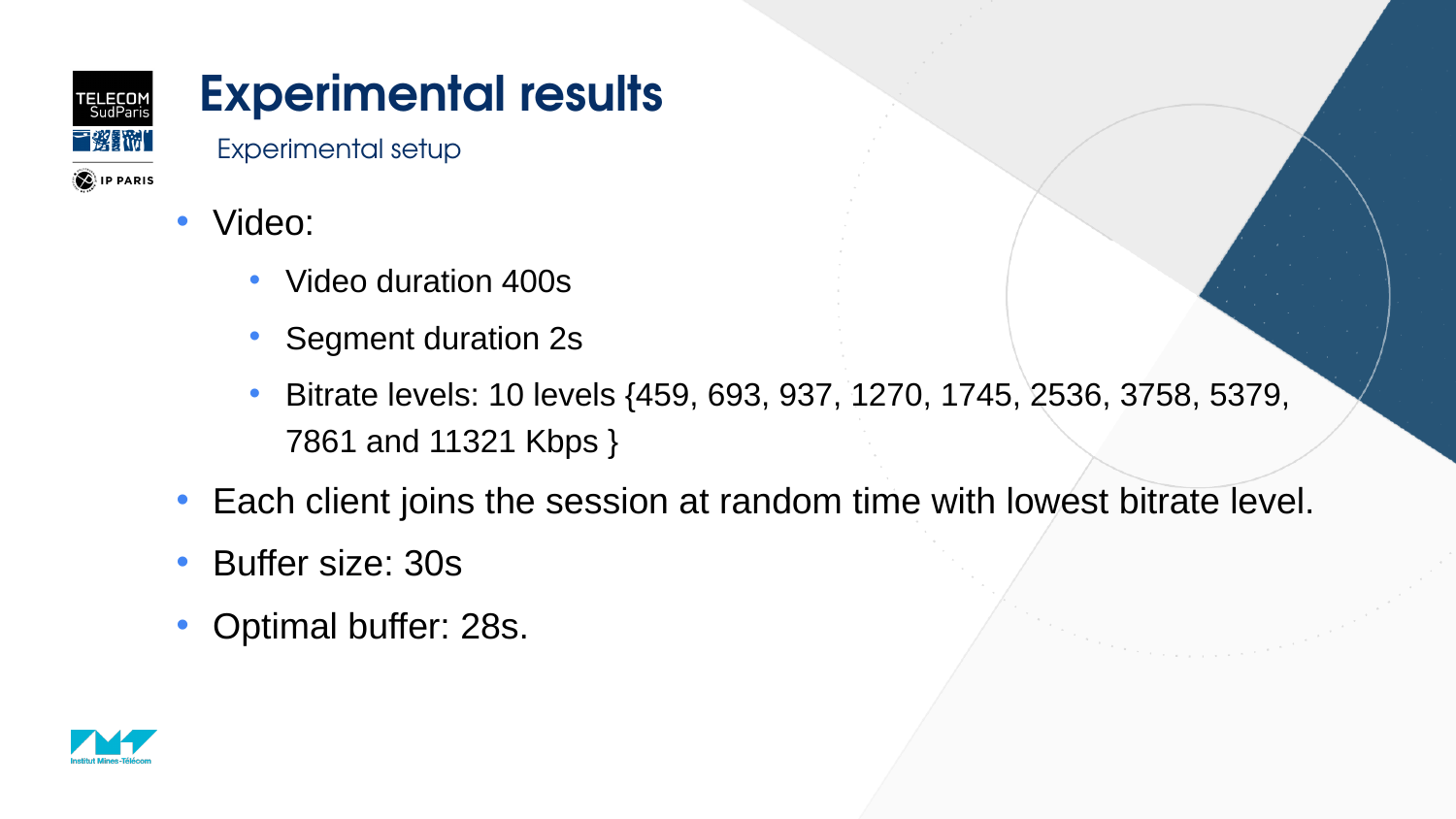

# Experimental results
Experimental setup
Video:
Video duration 400s
Segment duration 2s
Bitrate levels: 10 levels {459, 693, 937, 1270, 1745, 2536, 3758, 5379,
7861 and 11321 Kbps }
Each client joins the session at random time with lowest bitrate level.
Buffer size: 30s
Optimal buffer: 28s.